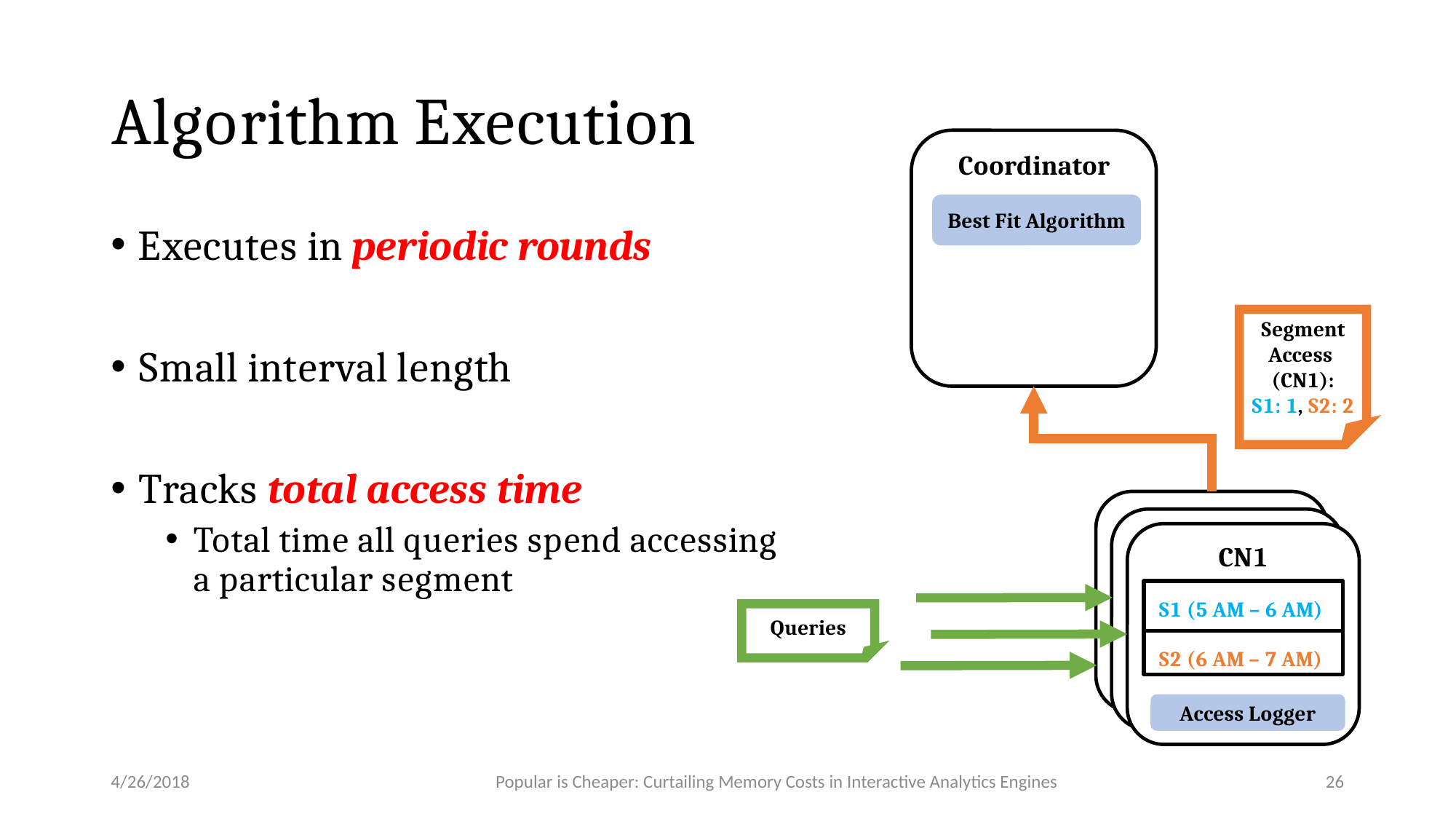

# Algorithm Execution
Coordinator
Best Fit Algorithm
Executes in periodic rounds

Small interval length

Tracks total access time
Total time all queries spend accessing a particular segment

Segment Access  (CN1):
S1: 1, S2: 2

CN1
S1 (5 AM – 6 AM)
S2 (6 AM – 7 AM)
Queries
Access Logger
4/26/2018
Popular is Cheaper: Curtailing Memory Costs in Interactive Analytics Engines
26